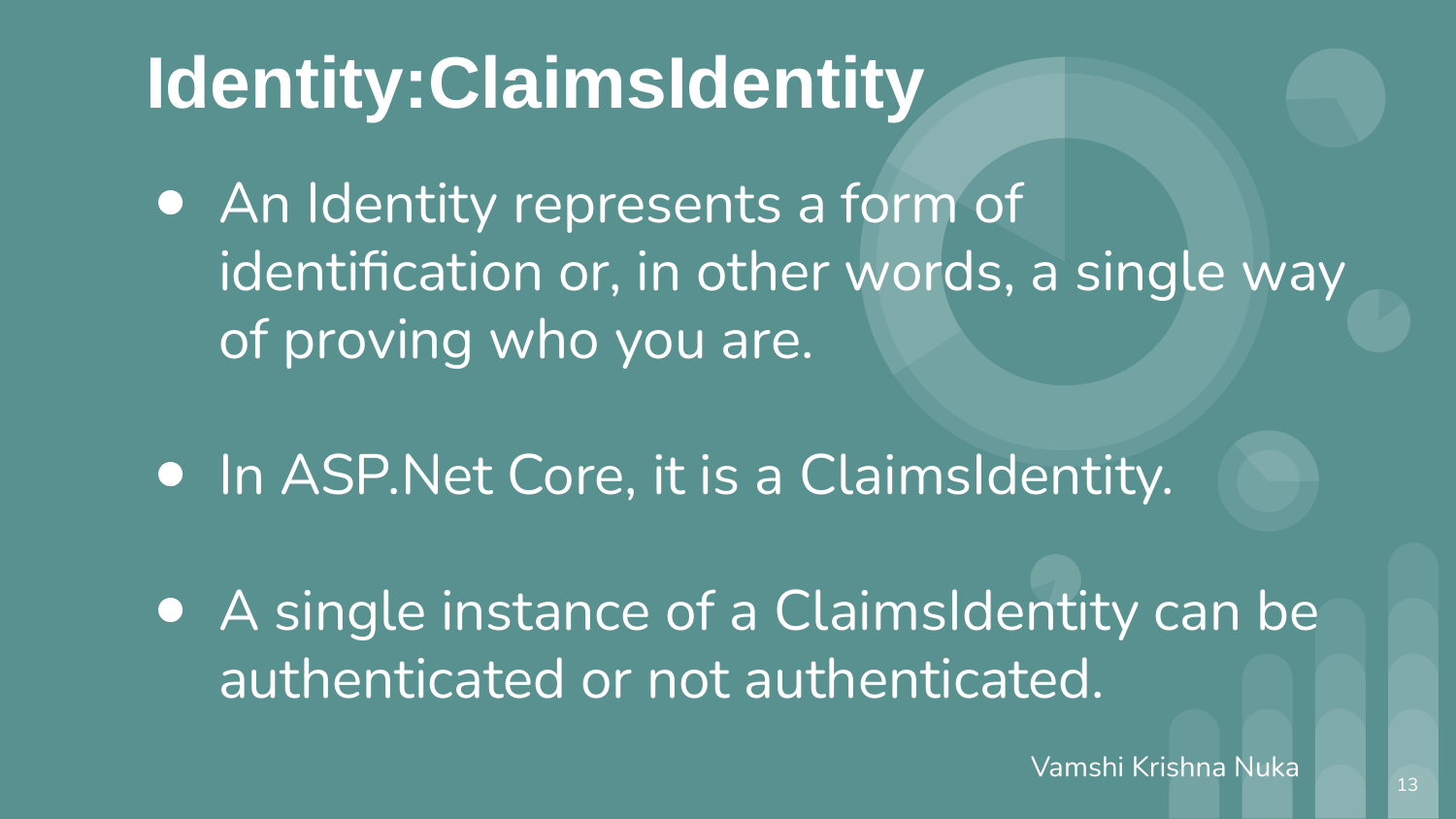

# Identity:ClaimsIdentity
An Identity represents a form of identification or, in other words, a single way of proving who you are.

In ASP.Net Core, it is a ClaimsIdentity.

A single instance of a ClaimsIdentity can be authenticated or not authenticated.

Vamshi Krishna Nuka
13